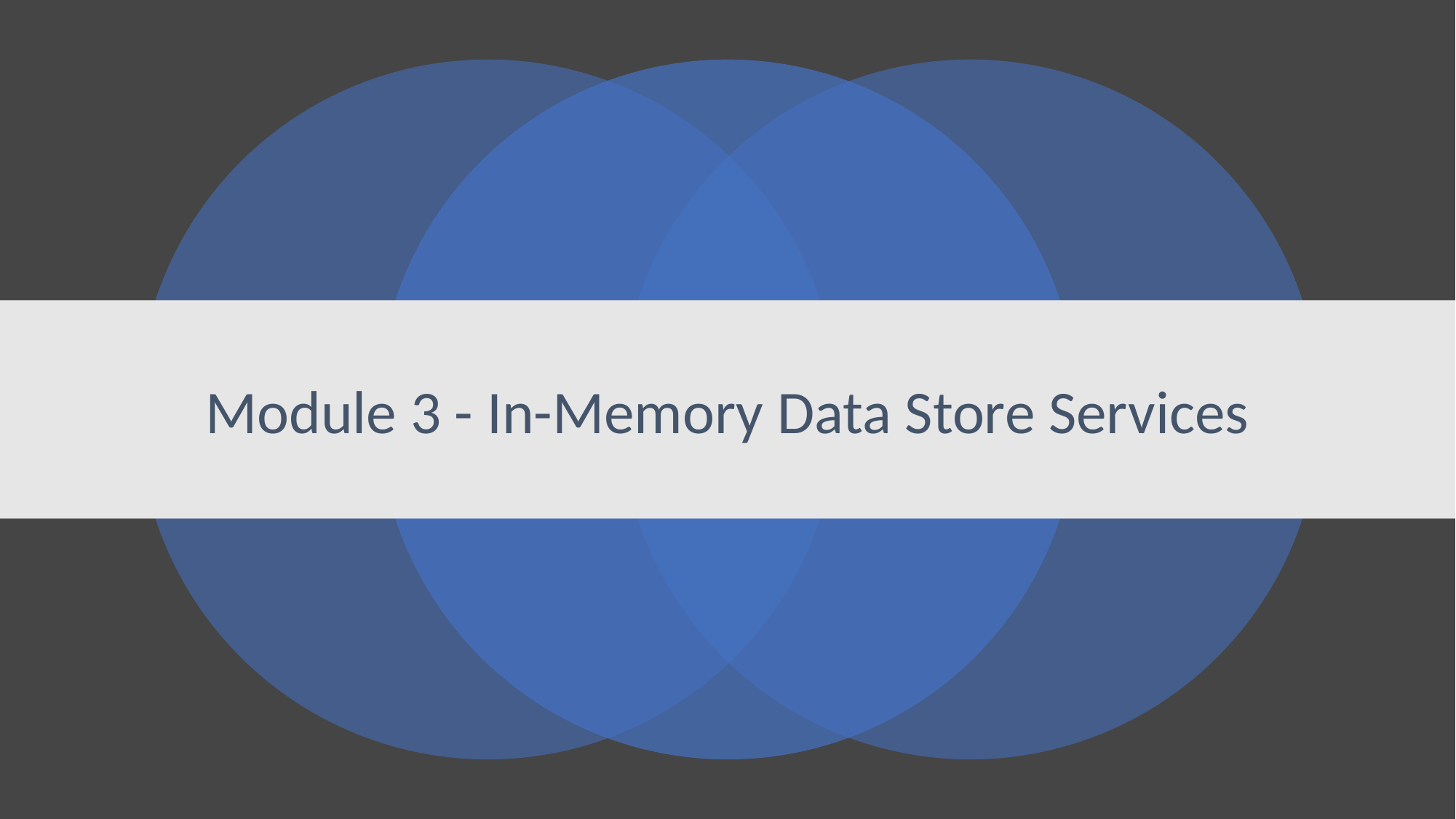

# Module 3 - In-Memory Data Store Services